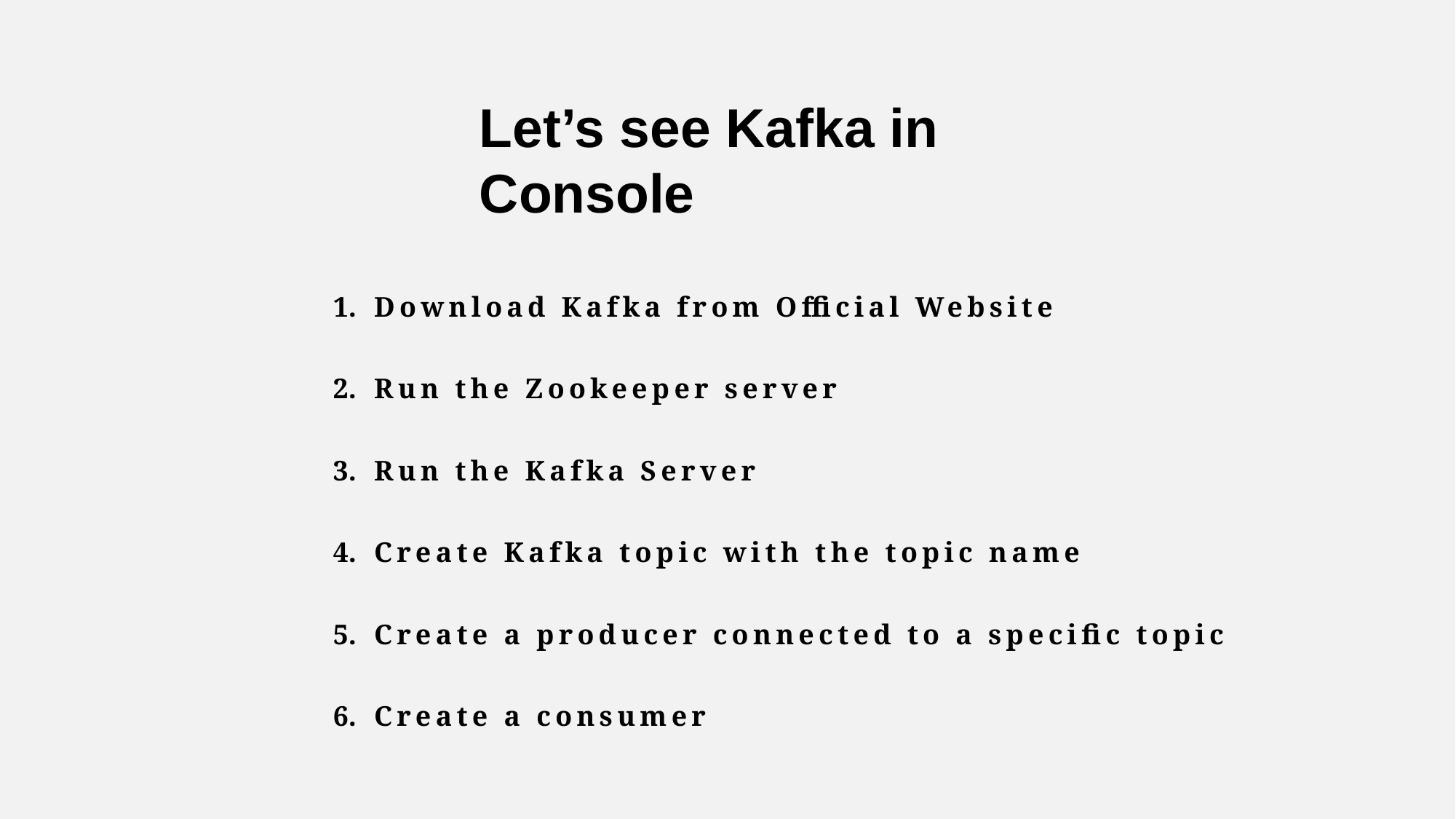

Let’s see Kafka in Console
Download Kafka from Official Website
Run the Zookeeper server
Run the Kafka Server
Create Kafka topic with the topic name
Create a producer connected to a specific topic
Create a consumer